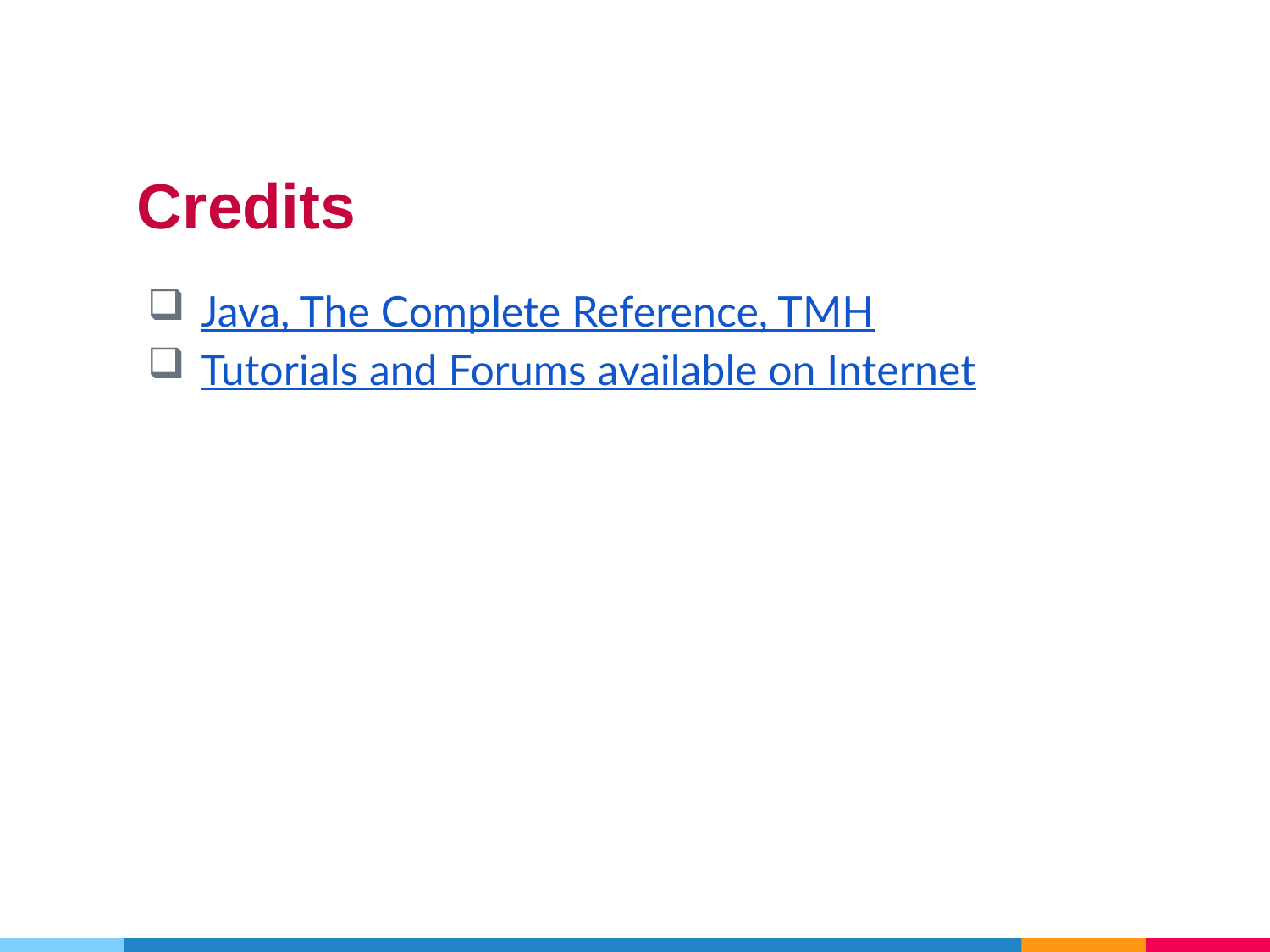

# Credits
Java, The Complete Reference, TMH
Tutorials and Forums available on Internet